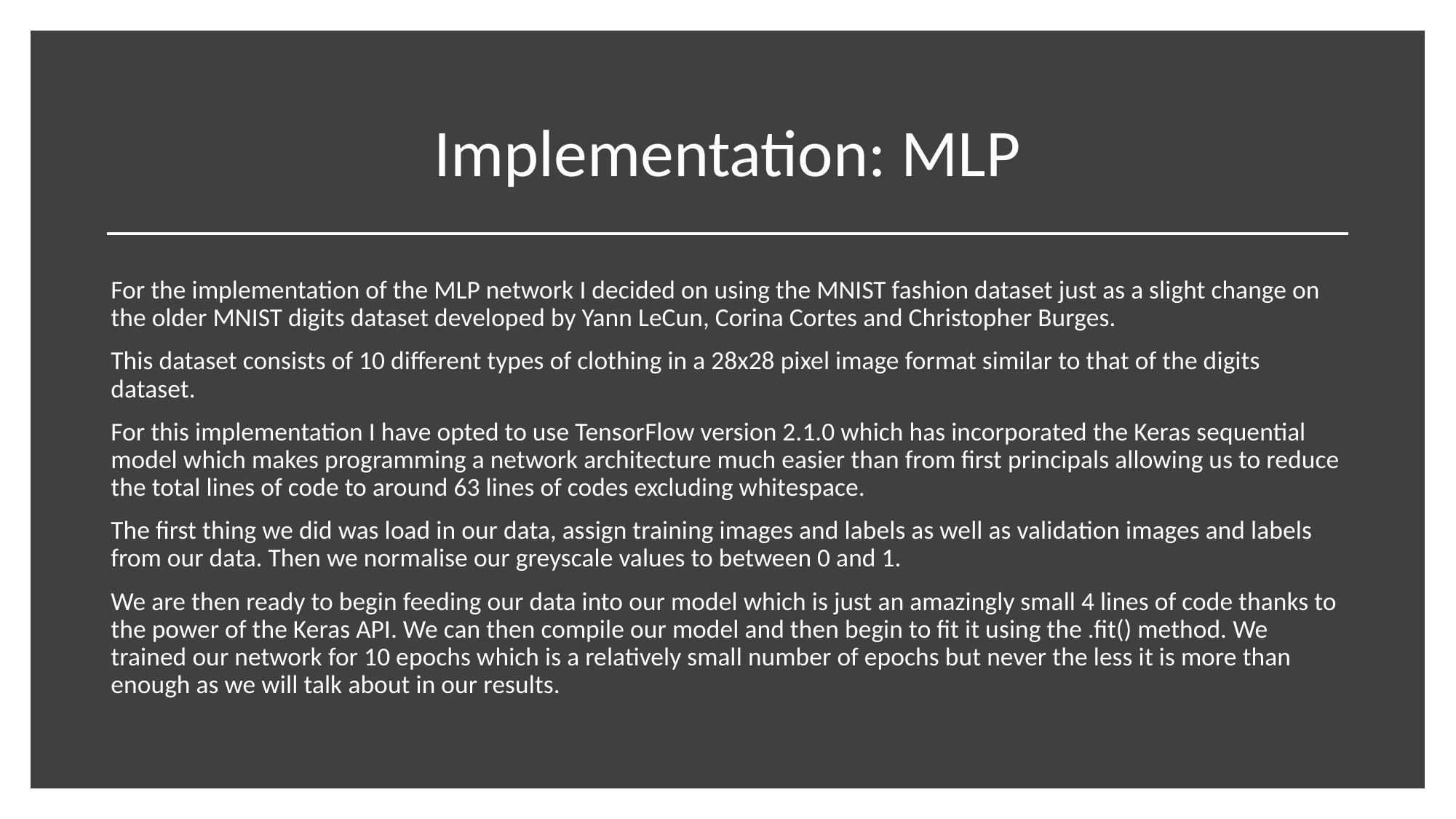

# Implementation: MLP
For the implementation of the MLP network I decided on using the MNIST fashion dataset just as a slight change on the older MNIST digits dataset developed by Yann LeCun, Corina Cortes and Christopher Burges.
This dataset consists of 10 different types of clothing in a 28x28 pixel image format similar to that of the digits dataset.
For this implementation I have opted to use TensorFlow version 2.1.0 which has incorporated the Keras sequential model which makes programming a network architecture much easier than from first principals allowing us to reduce the total lines of code to around 63 lines of codes excluding whitespace.
The first thing we did was load in our data, assign training images and labels as well as validation images and labels from our data. Then we normalise our greyscale values to between 0 and 1.
We are then ready to begin feeding our data into our model which is just an amazingly small 4 lines of code thanks to the power of the Keras API. We can then compile our model and then begin to fit it using the .fit() method. We trained our network for 10 epochs which is a relatively small number of epochs but never the less it is more than enough as we will talk about in our results.